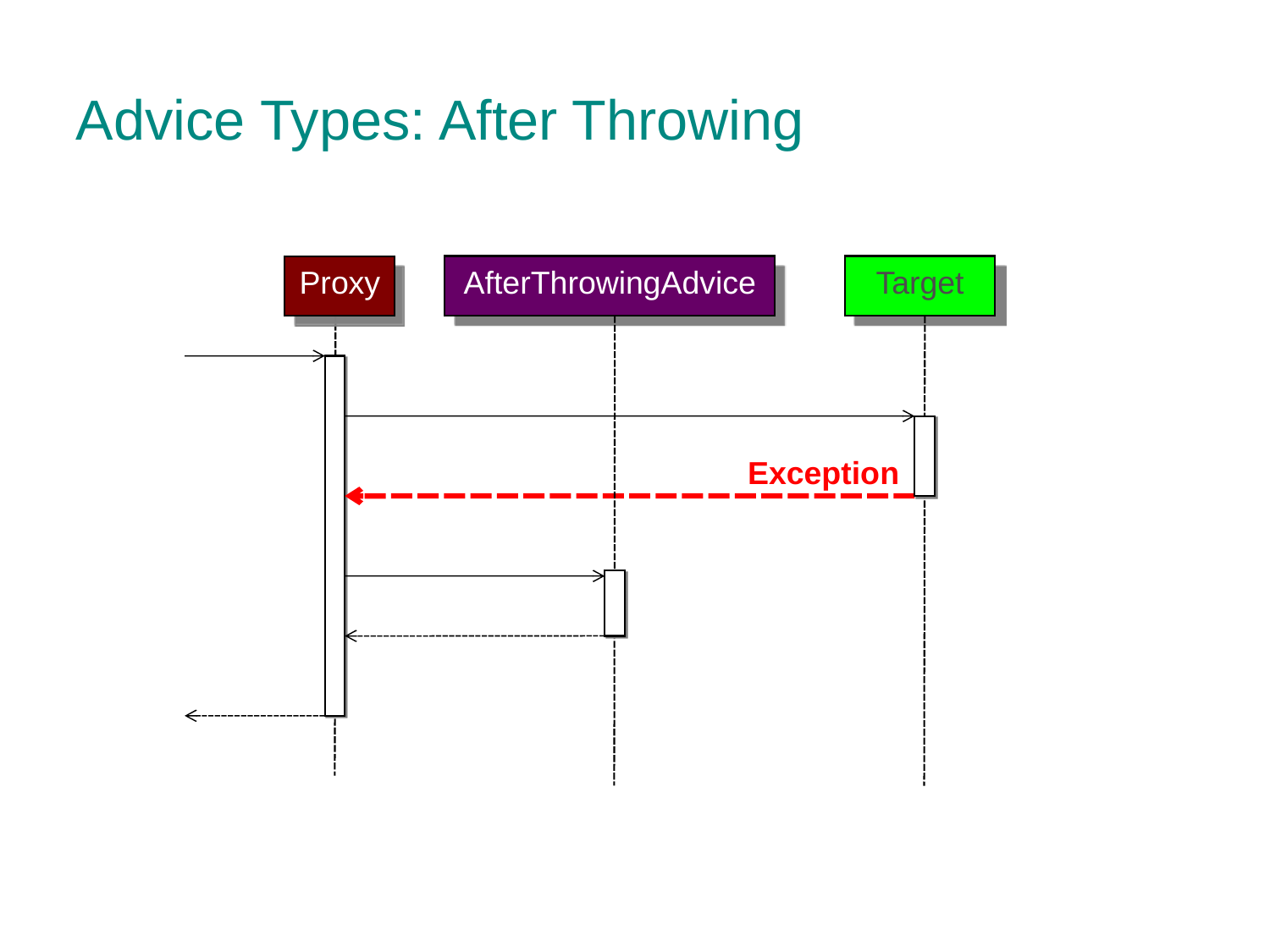

Advice Types: After Throwing
Proxy
AfterThrowingAdvice
Target

Exception